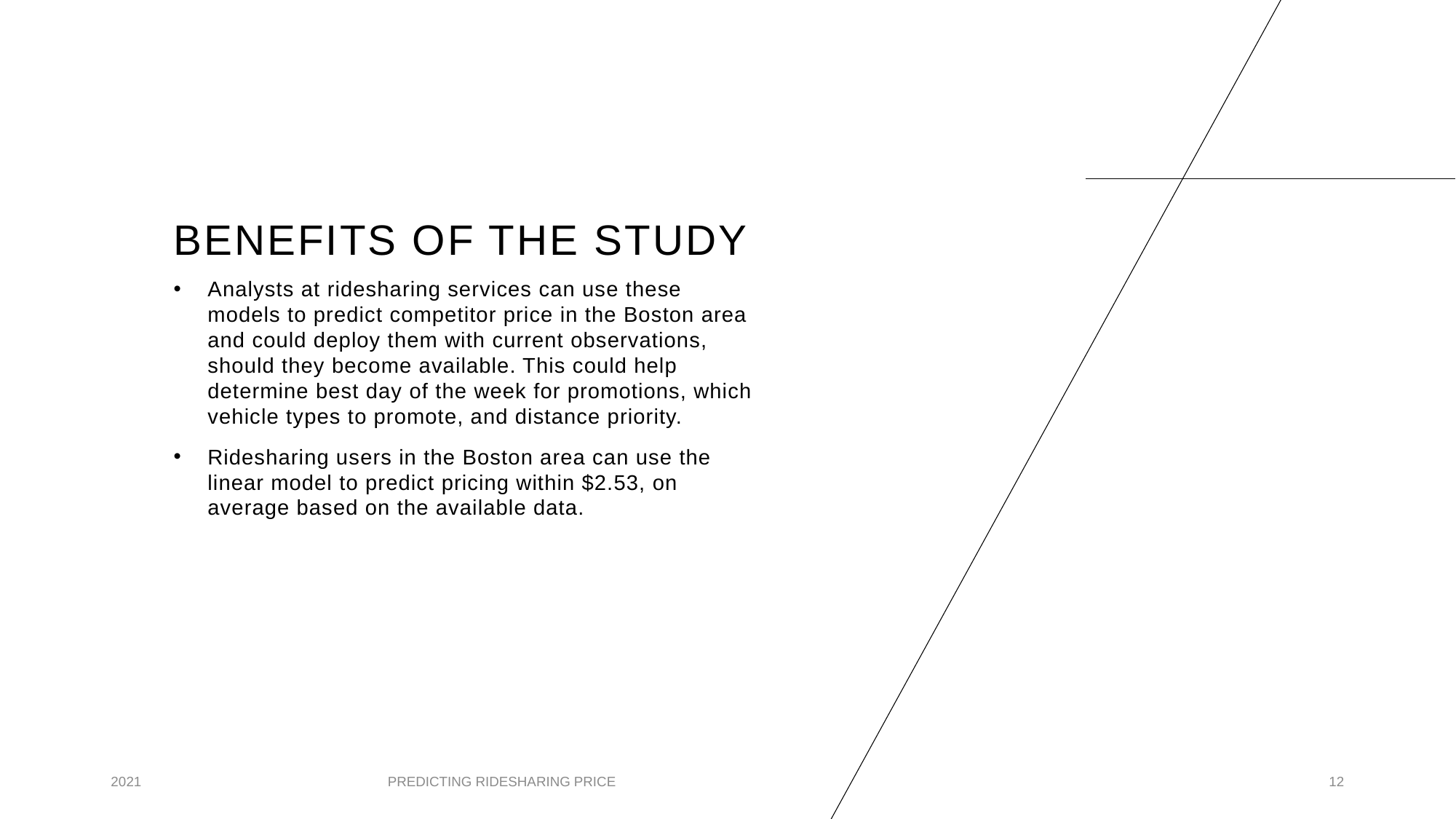

# Benefits of the study
Analysts at ridesharing services can use these models to predict competitor price in the Boston area and could deploy them with current observations, should they become available. This could help determine best day of the week for promotions, which vehicle types to promote, and distance priority.
Ridesharing users in the Boston area can use the linear model to predict pricing within $2.53, on average based on the available data.

2021
PREDICTING RIDESHARING PRICE
12